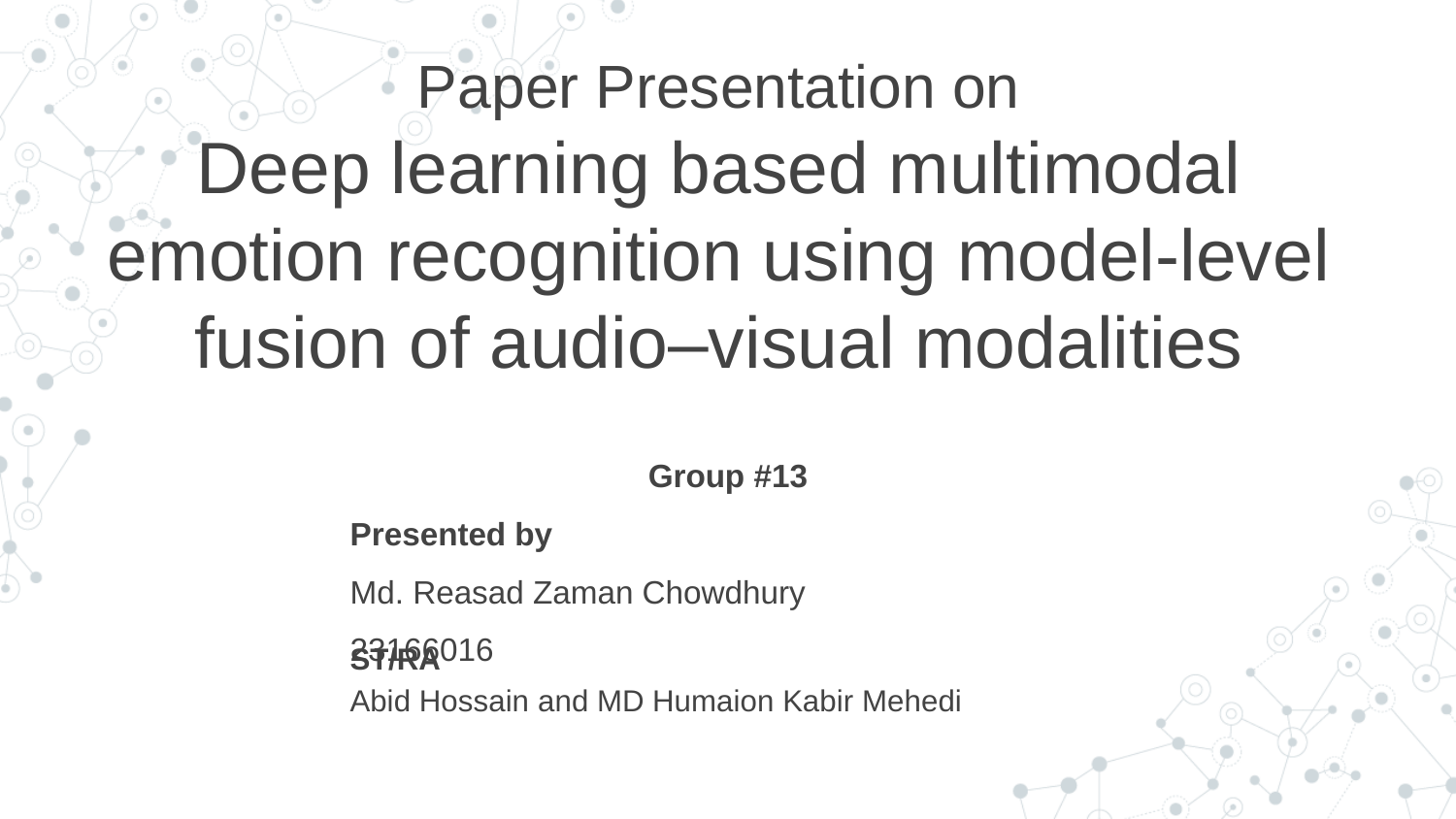

Paper Presentation on
Deep learning based multimodal emotion recognition using model-level fusion of audio–visual modalities
Group #13
Presented by
Md. Reasad Zaman Chowdhury		23166016

ST/RA
Abid Hossain and MD Humaion Kabir Mehedi